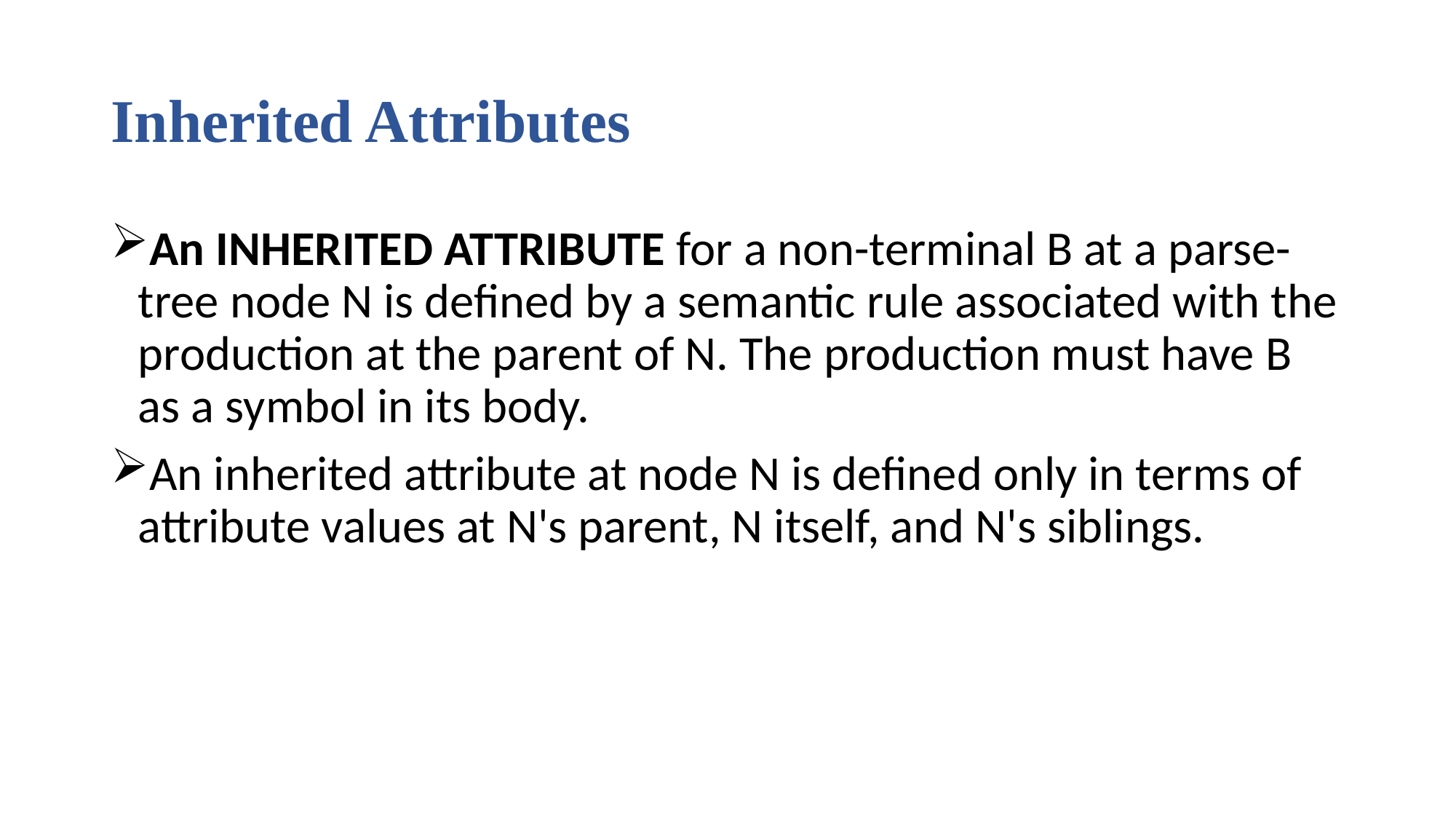

# Inherited Attributes
An INHERITED ATTRIBUTE for a non-terminal B at a parse-tree node N is defined by a semantic rule associated with the production at the parent of N. The production must have B as a symbol in its body.
An inherited attribute at node N is defined only in terms of attribute values at N's parent, N itself, and N's siblings.